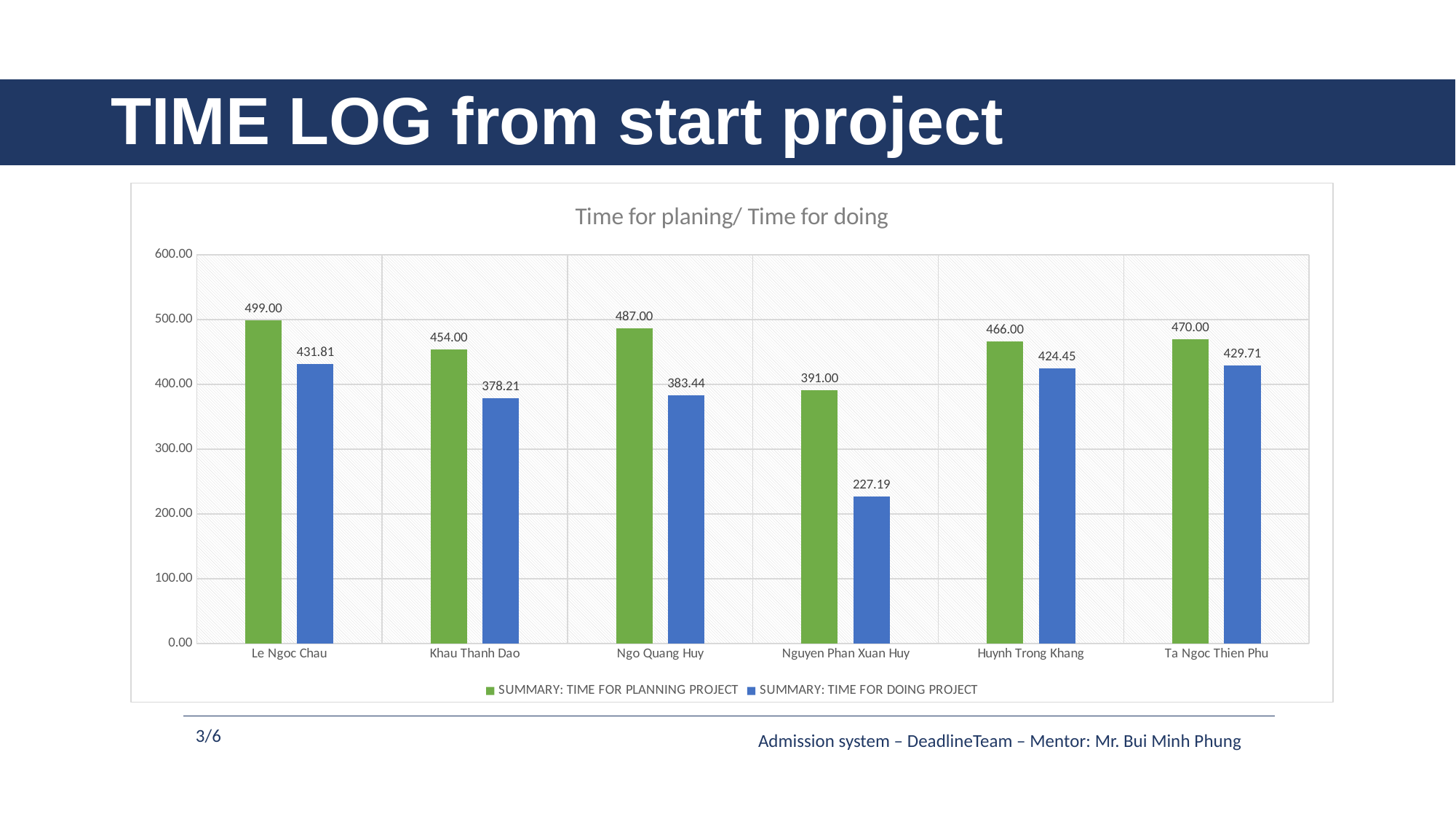

# TIME LOG from start project

### Chart: Time for planing/ Time for doing

| Category | SUMMARY: TIME FOR PLANNING PROJECT | SUMMARY: TIME FOR DOING PROJECT |
|---|---|---|
| Le Ngoc Chau | 499.0 | 431.81 |
| Khau Thanh Dao | 454.0 | 378.21 |
| Ngo Quang Huy | 487.0 | 383.44000000000005 |
| Nguyen Phan Xuan Huy | 391.0 | 227.19 |
| Huynh Trong Khang | 466.0 | 424.45000000000005 |
| Ta Ngoc Thien Phu | 470.0 | 429.71000000000004 |
3/6
Admission system – DeadlineTeam – Mentor: Mr. Bui Minh Phung